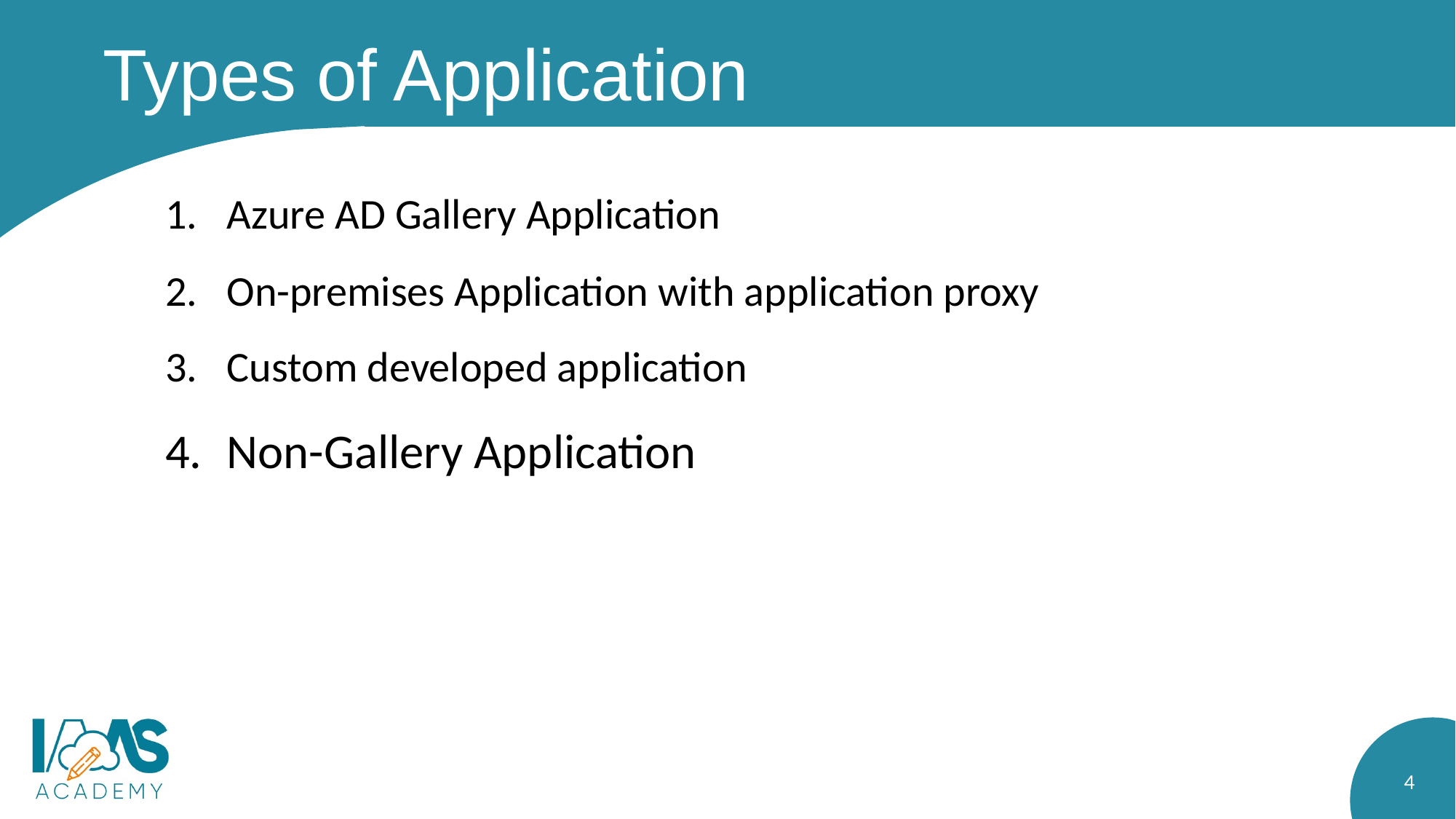

# Types of Application
Azure AD Gallery Application
On-premises Application with application proxy
Custom developed application
Non-Gallery Application
4